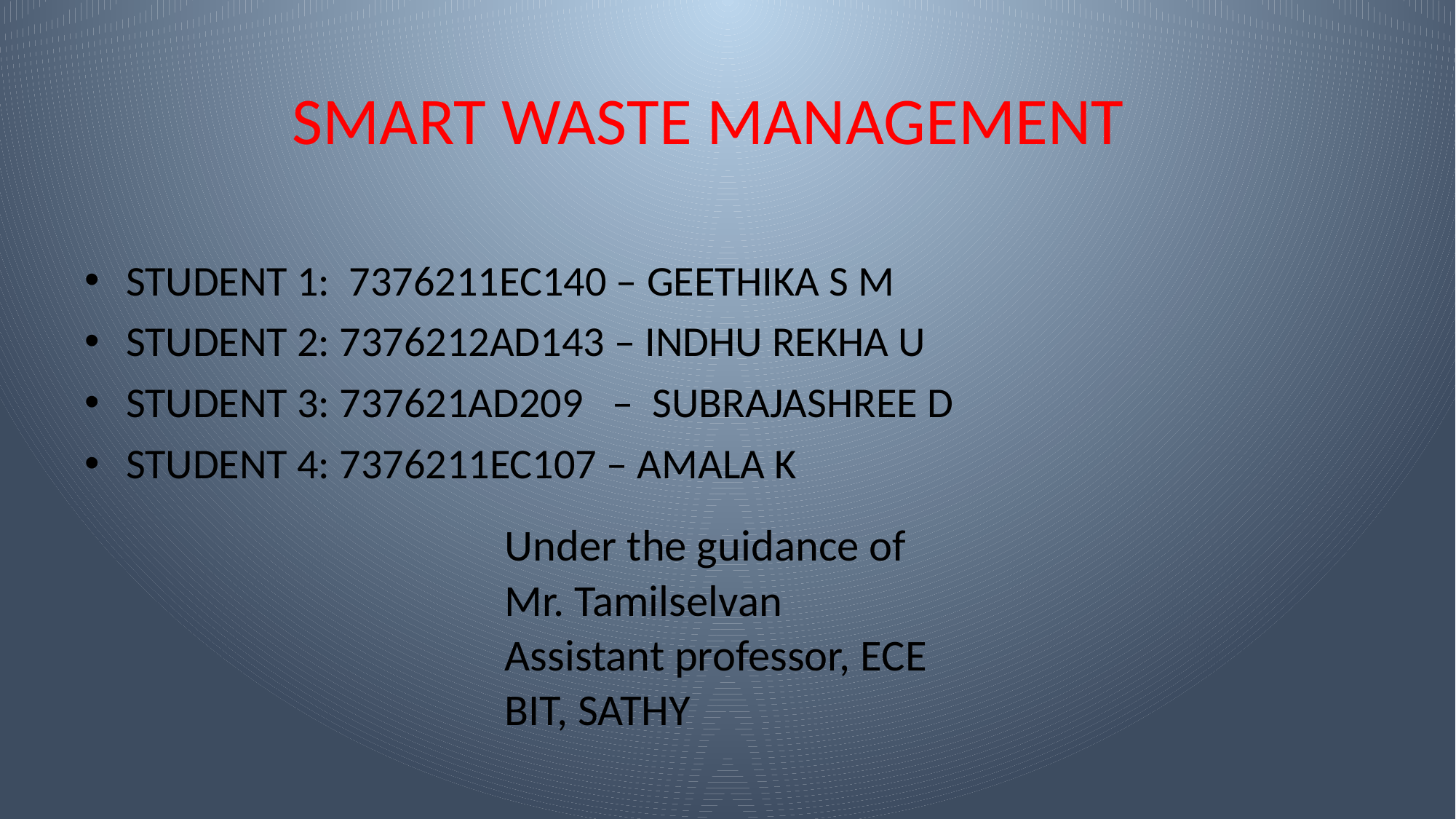

# SMART WASTE MANAGEMENT

STUDENT 1:  7376211EC140 – GEETHIKA S M
STUDENT 2: 7376212AD143 – INDHU REKHA U
STUDENT 3: 737621AD209   –  SUBRAJASHREE D
STUDENT 4: 7376211EC107 – AMALA K

				Under the guidance of
				Mr. Tamilselvan
				Assistant professor, ECE
				BIT, SATHY